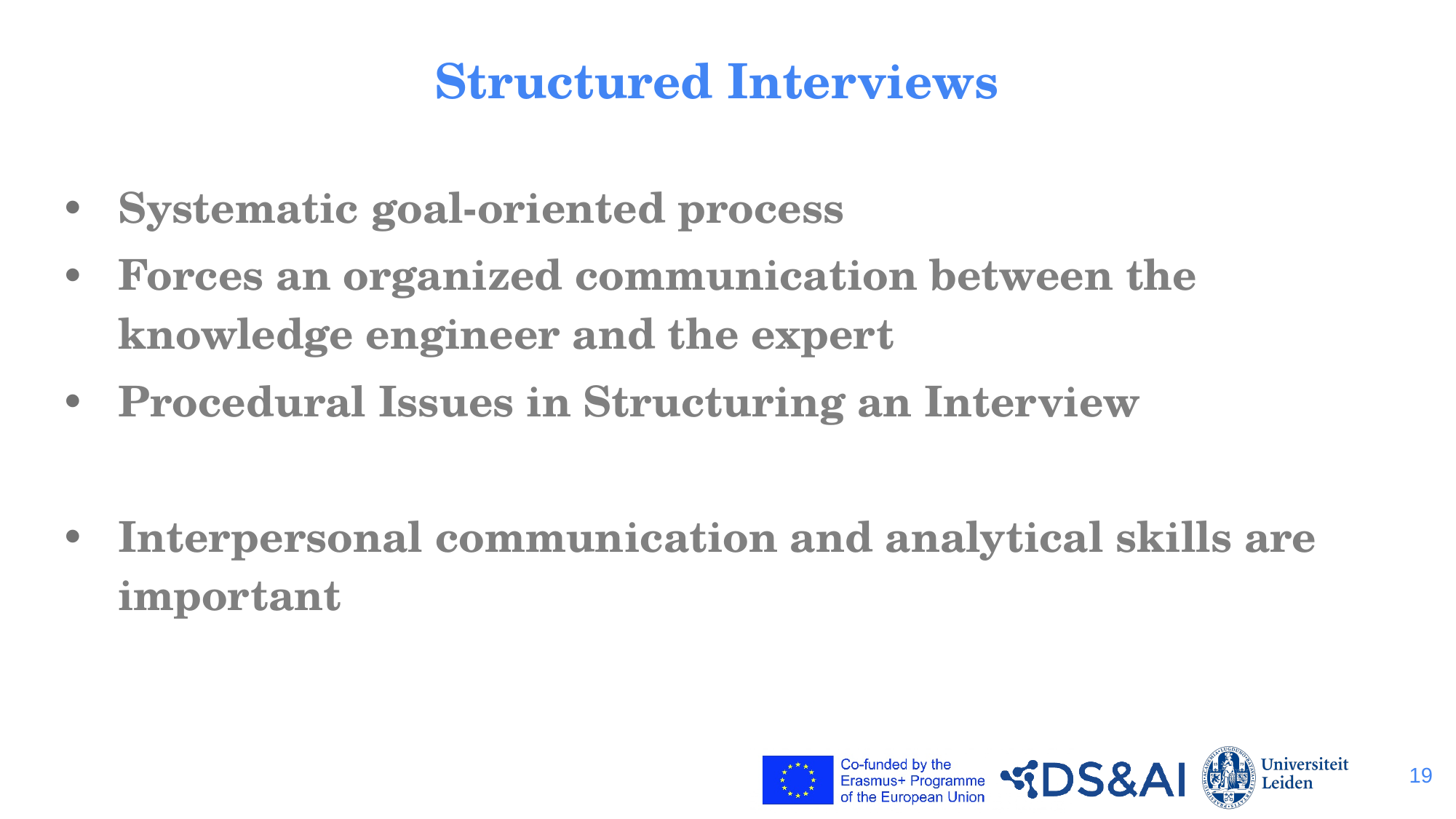

# Structured Interviews
Systematic goal-oriented process
Forces an organized communication between the knowledge engineer and the expert
Procedural Issues in Structuring an Interview

Interpersonal communication and analytical skills are important
19